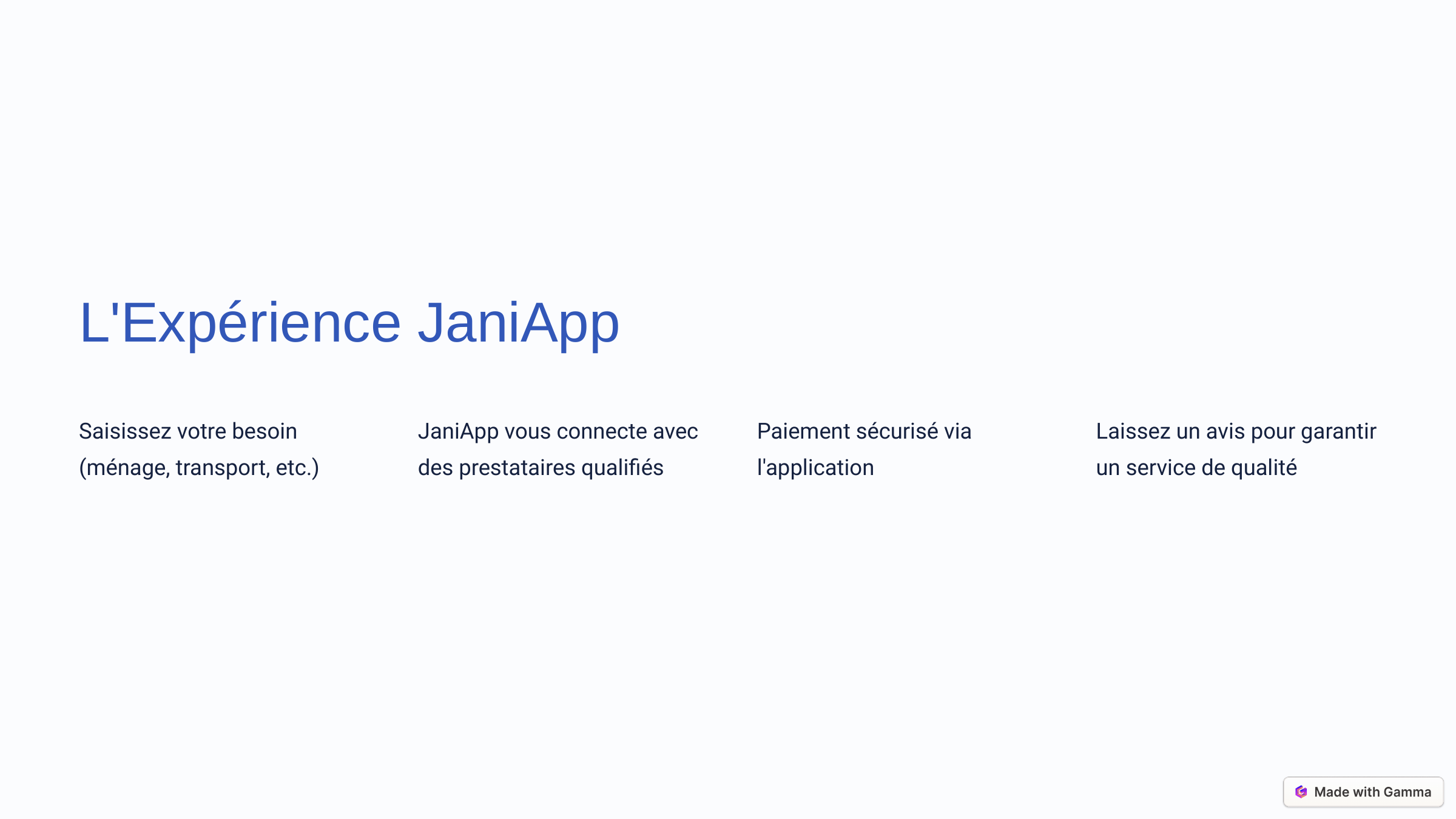

L'Expérience JaniApp
Saisissez votre besoin (ménage, transport, etc.)
JaniApp vous connecte avec des prestataires qualifiés
Paiement sécurisé via l'application
Laissez un avis pour garantir un service de qualité